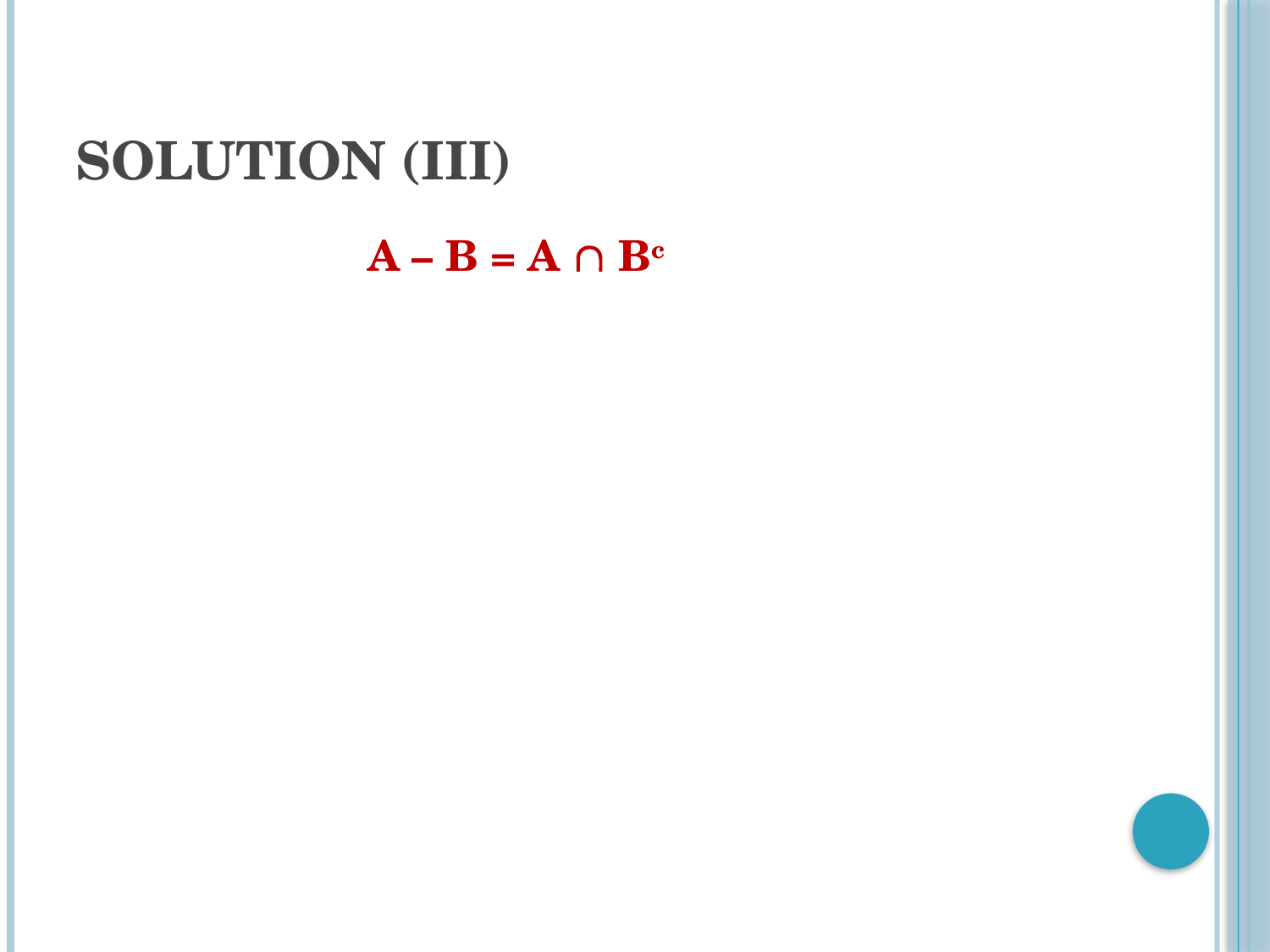

# SOLUTION (iii)
			A – B = A ∩ Bc